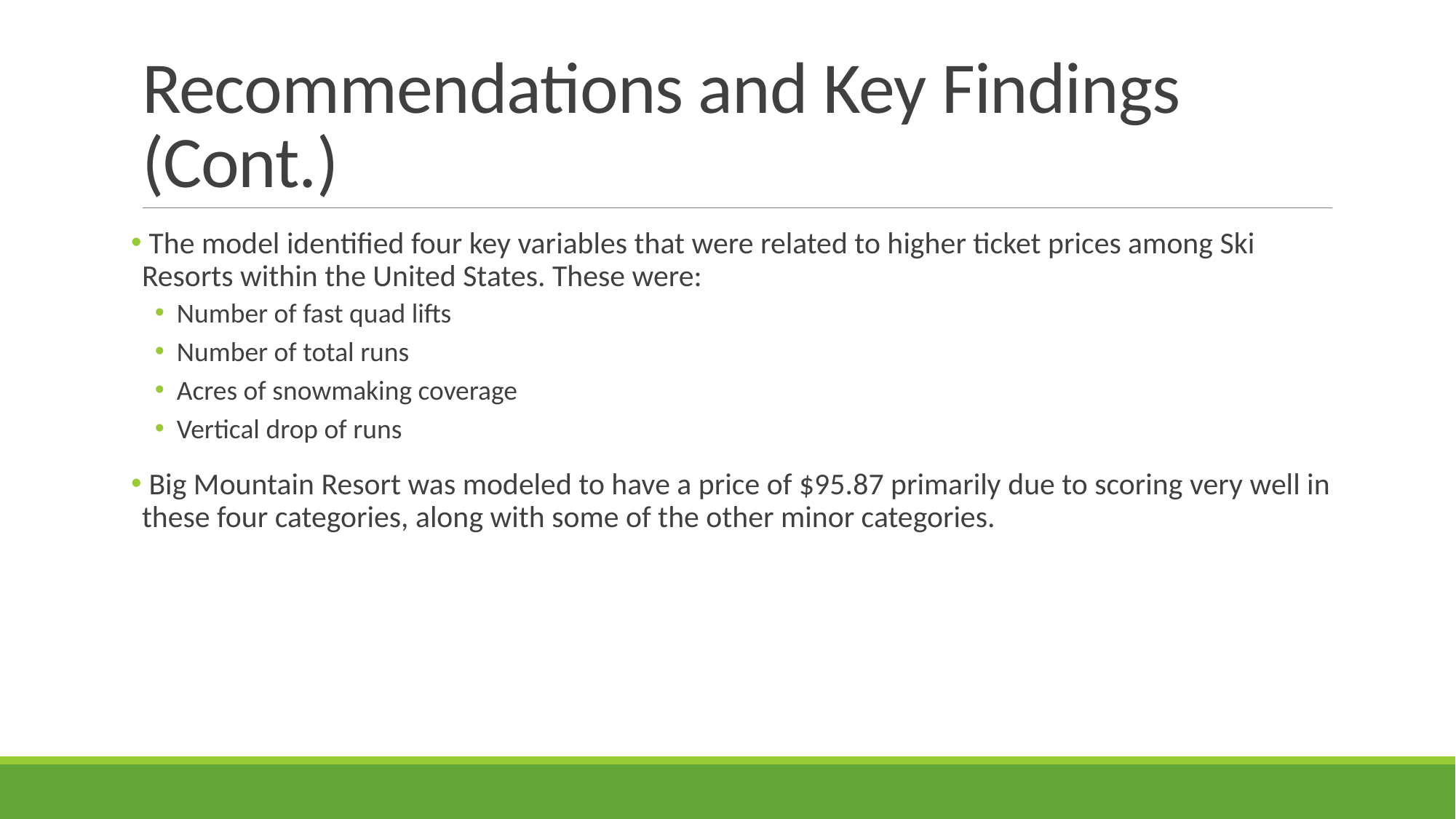

# Recommendations and Key Findings (Cont.)
 The model identified four key variables that were related to higher ticket prices among Ski Resorts within the United States. These were:
Number of fast quad lifts
Number of total runs
Acres of snowmaking coverage
Vertical drop of runs
 Big Mountain Resort was modeled to have a price of $95.87 primarily due to scoring very well in these four categories, along with some of the other minor categories.